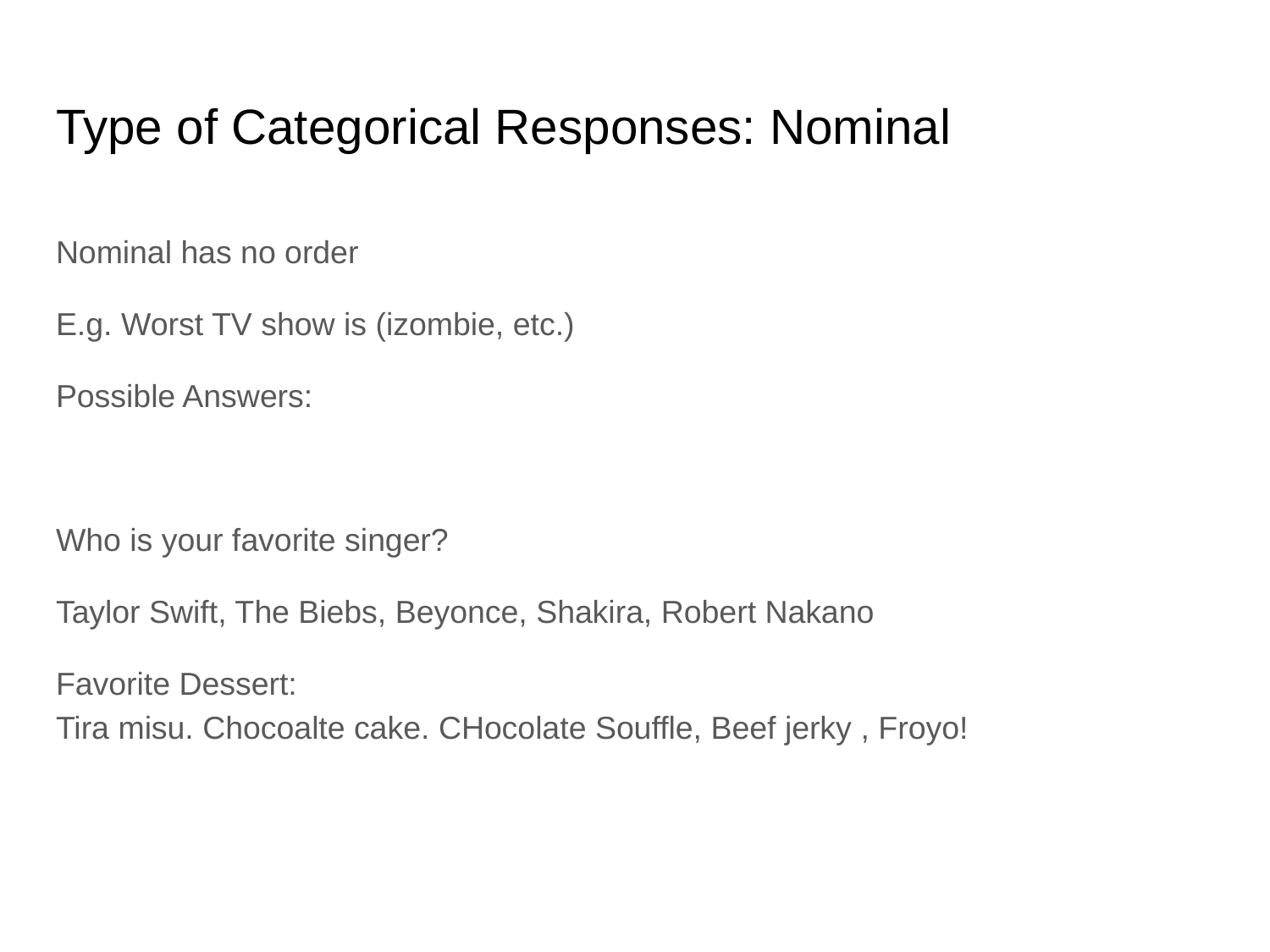

# Type of Categorical Responses: Nominal
Nominal has no order
E.g. Worst TV show is (izombie, etc.)
Possible Answers:

Who is your favorite singer?
Taylor Swift, The Biebs, Beyonce, Shakira, Robert Nakano
Favorite Dessert:
Tira misu. Chocoalte cake. CHocolate Souffle, Beef jerky , Froyo!